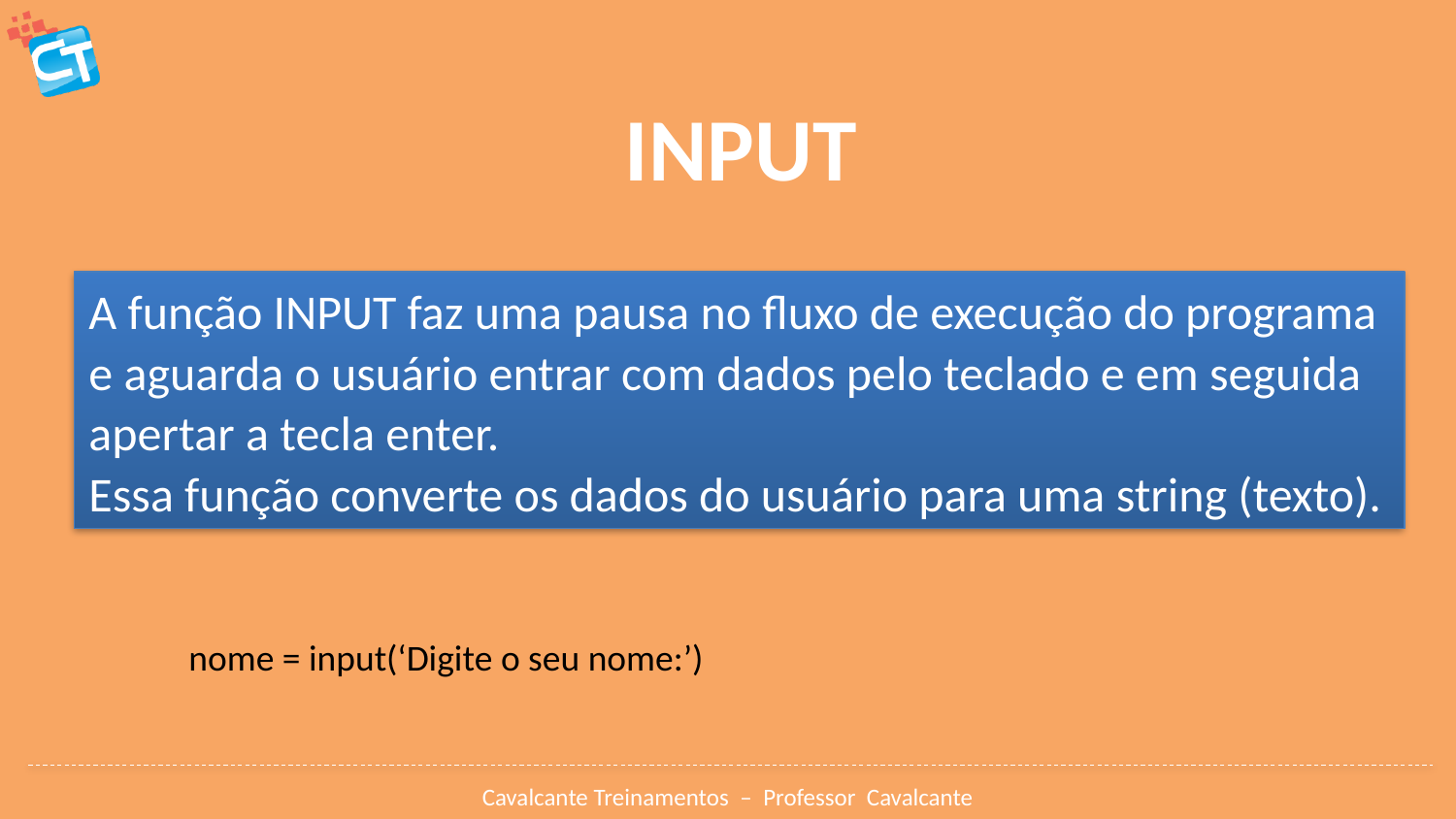

# INPUT
A função INPUT faz uma pausa no fluxo de execução do programa e aguarda o usuário entrar com dados pelo teclado e em seguida apertar a tecla enter.
Essa função converte os dados do usuário para uma string (texto).
nome = input(‘Digite o seu nome:’)